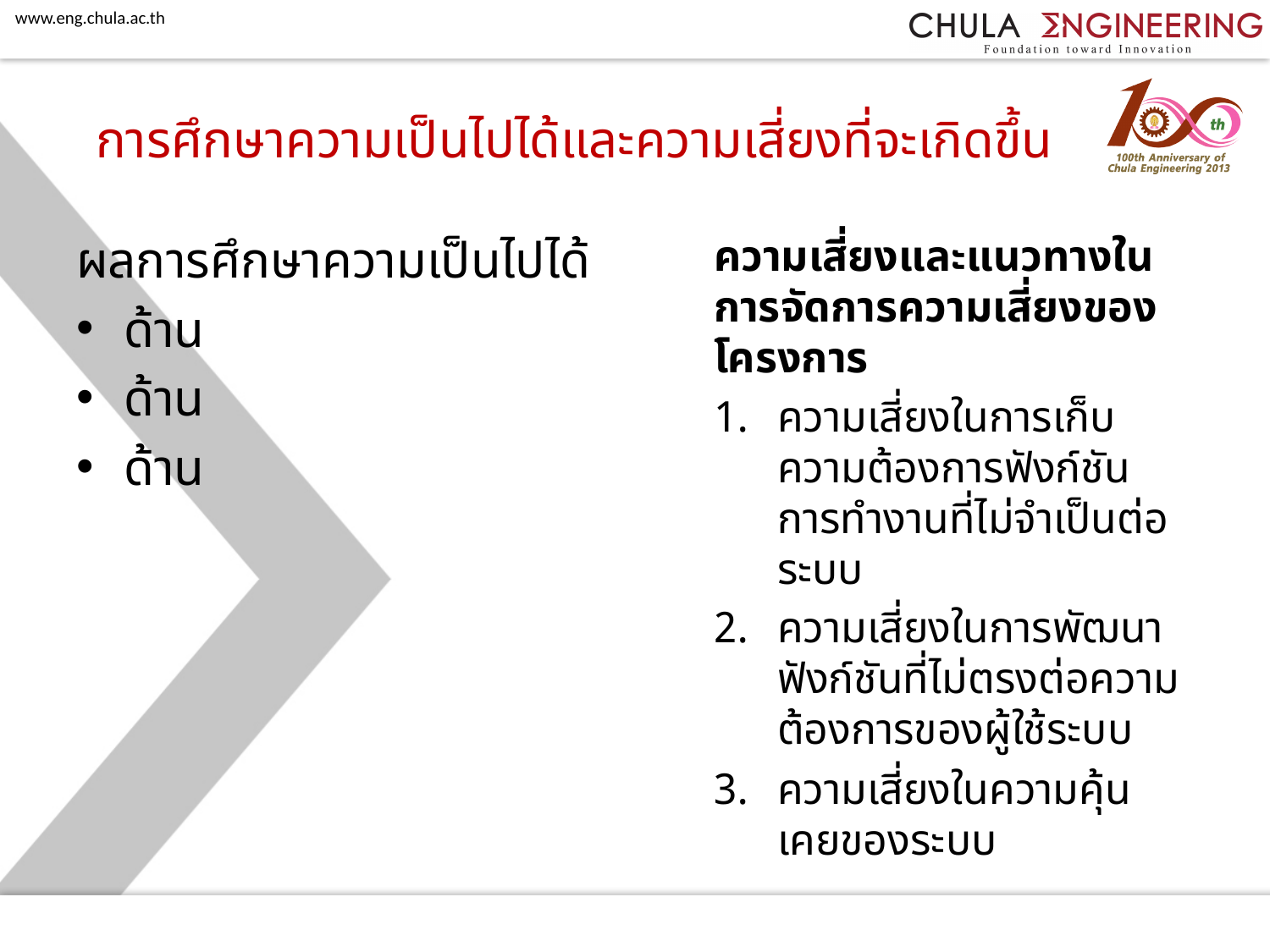

# การศึกษาความเป็นไปได้และความเสี่ยงที่จะเกิดขึ้น
ผลการศึกษาความเป็นไปได้
ด้าน
ด้าน
ด้าน
ความเสี่ยงและแนวทางในการจัดการความเสี่ยงของโครงการ
ความเสี่ยงในการเก็บความต้องการฟังก์ชันการทำงานที่ไม่จำเป็นต่อระบบ
ความเสี่ยงในการพัฒนาฟังก์ชันที่ไม่ตรงต่อความต้องการของผู้ใช้ระบบ
ความเสี่ยงในความคุ้นเคยของระบบ